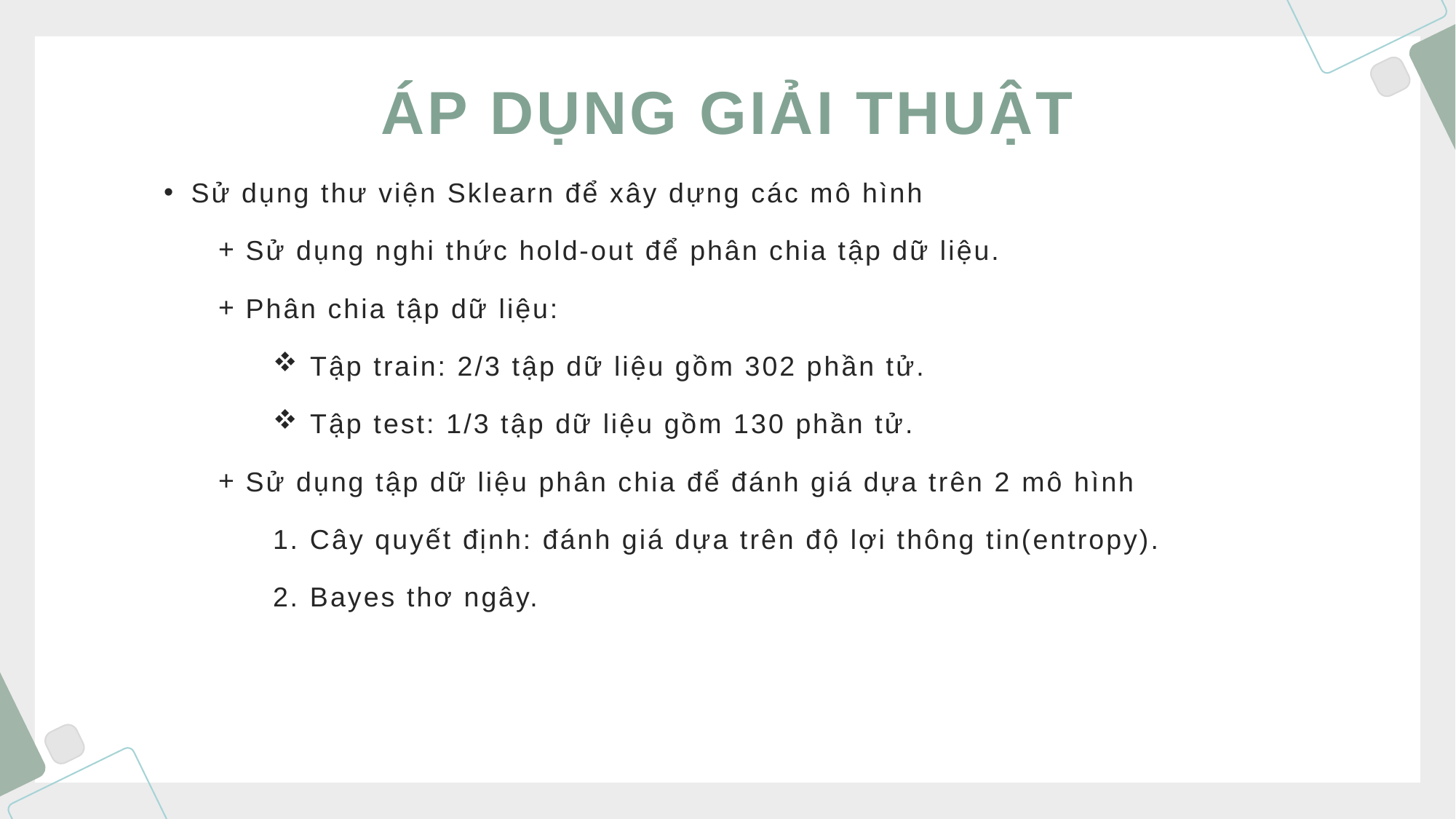

# ÁP DỤNG GIẢI THUẬT
Sử dụng thư viện Sklearn để xây dựng các mô hình
Sử dụng nghi thức hold-out để phân chia tập dữ liệu.
Phân chia tập dữ liệu:
 Tập train: 2/3 tập dữ liệu gồm 302 phần tử.
 Tập test: 1/3 tập dữ liệu gồm 130 phần tử.
Sử dụng tập dữ liệu phân chia để đánh giá dựa trên 2 mô hình
1. Cây quyết định: đánh giá dựa trên độ lợi thông tin(entropy).
2. Bayes thơ ngây.